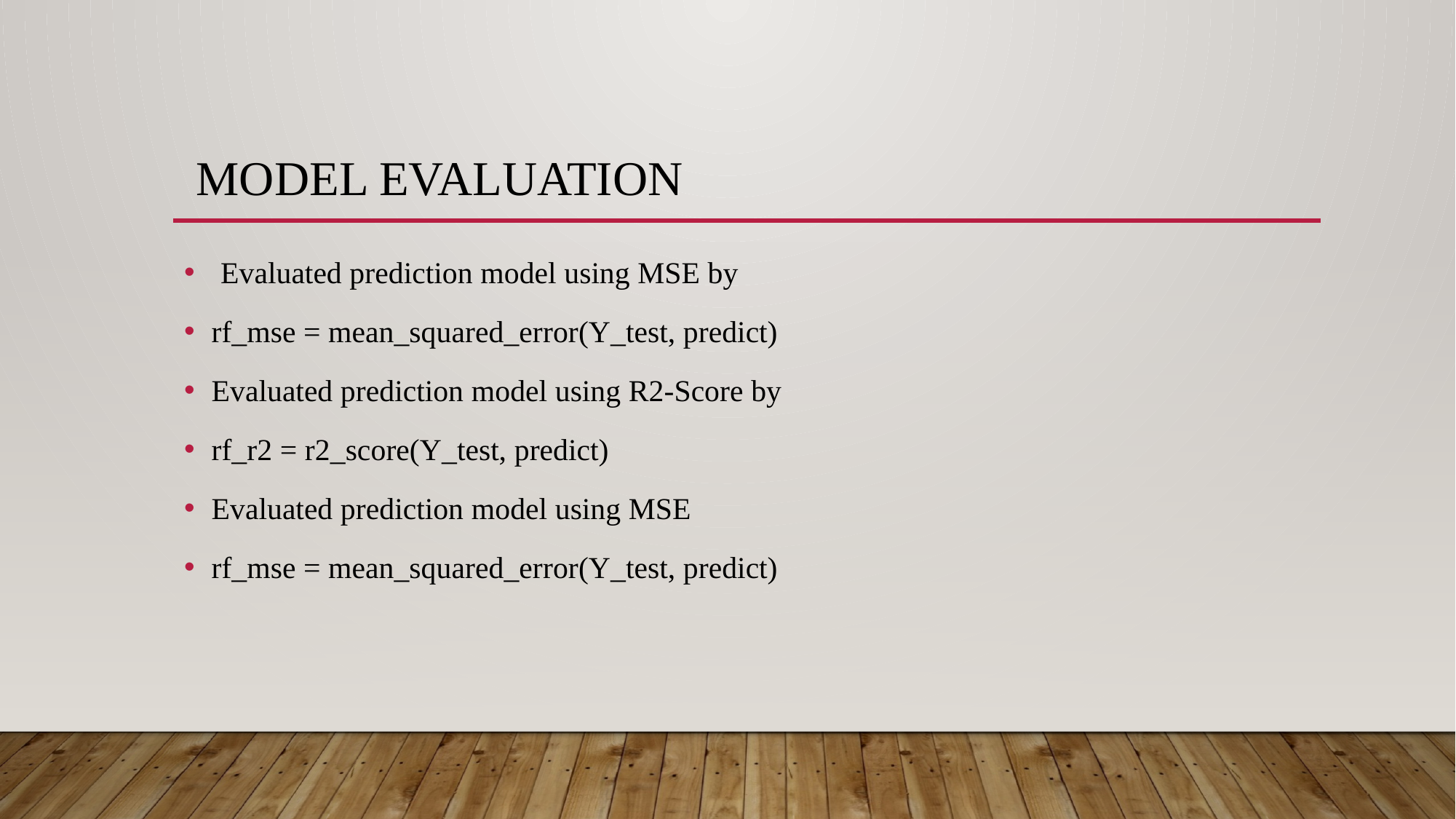

# Model evaluation
 Evaluated prediction model using MSE by
rf_mse = mean_squared_error(Y_test, predict)
Evaluated prediction model using R2-Score by
rf_r2 = r2_score(Y_test, predict)
Evaluated prediction model using MSE
rf_mse = mean_squared_error(Y_test, predict)